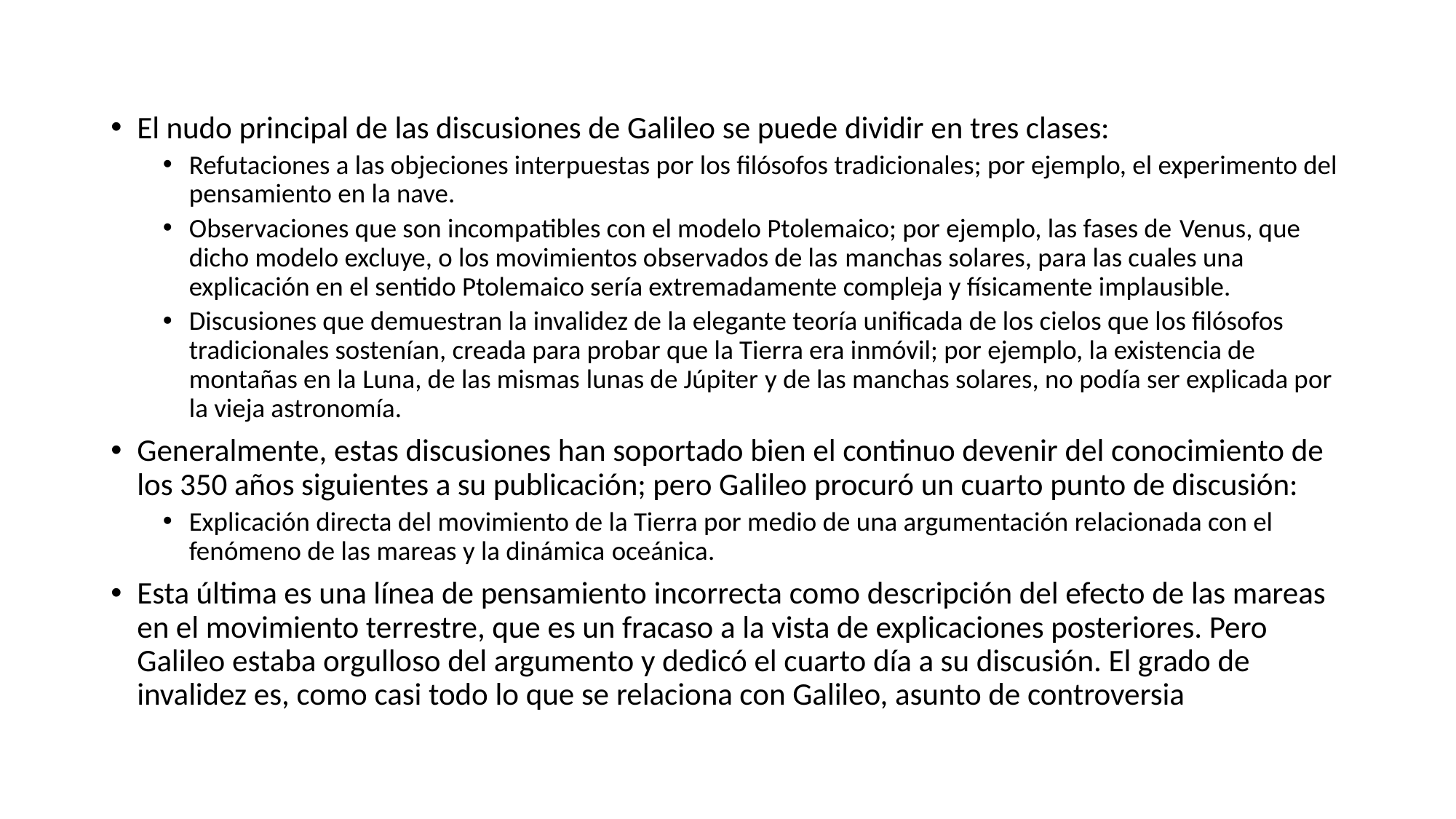

El nudo principal de las discusiones de Galileo se puede dividir en tres clases:
Refutaciones a las objeciones interpuestas por los filósofos tradicionales; por ejemplo, el experimento del pensamiento en la nave.
Observaciones que son incompatibles con el modelo Ptolemaico; por ejemplo, las fases de Venus, que dicho modelo excluye, o los movimientos observados de las manchas solares, para las cuales una explicación en el sentido Ptolemaico sería extremadamente compleja y físicamente implausible.
Discusiones que demuestran la invalidez de la elegante teoría unificada de los cielos que los filósofos tradicionales sostenían, creada para probar que la Tierra era inmóvil; por ejemplo, la existencia de montañas en la Luna, de las mismas lunas de Júpiter y de las manchas solares, no podía ser explicada por la vieja astronomía.
Generalmente, estas discusiones han soportado bien el continuo devenir del conocimiento de los 350 años siguientes a su publicación; pero Galileo procuró un cuarto punto de discusión:
Explicación directa del movimiento de la Tierra por medio de una argumentación relacionada con el fenómeno de las mareas y la dinámica oceánica.
Esta última es una línea de pensamiento incorrecta como descripción del efecto de las mareas en el movimiento terrestre, que es un fracaso a la vista de explicaciones posteriores. Pero Galileo estaba orgulloso del argumento y dedicó el cuarto día a su discusión. El grado de invalidez es, como casi todo lo que se relaciona con Galileo, asunto de controversia